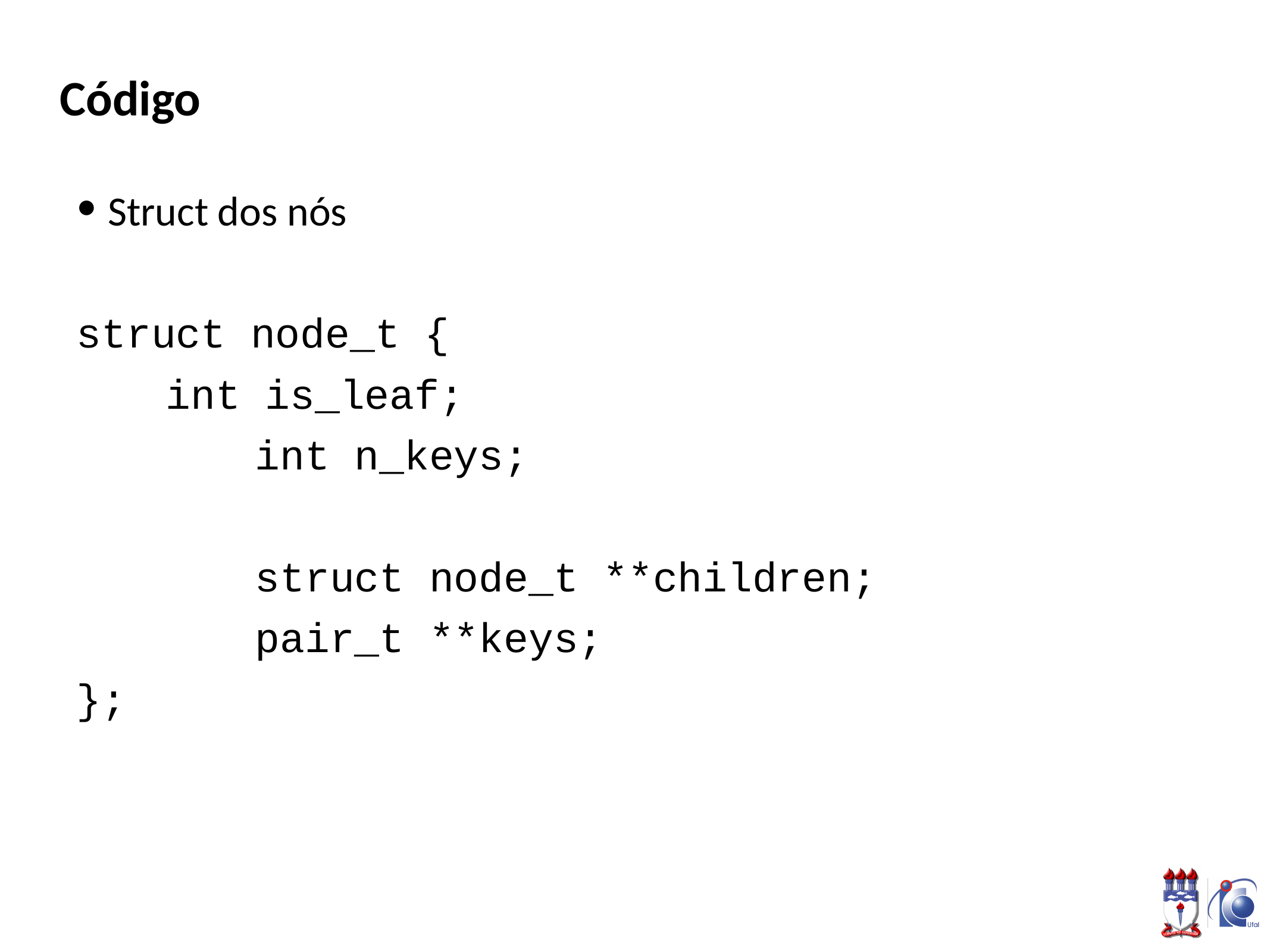

# Código
Struct dos nós

struct node_t {
int is_leaf;
		int n_keys;

		struct node_t **children;
		pair_t **keys;
};